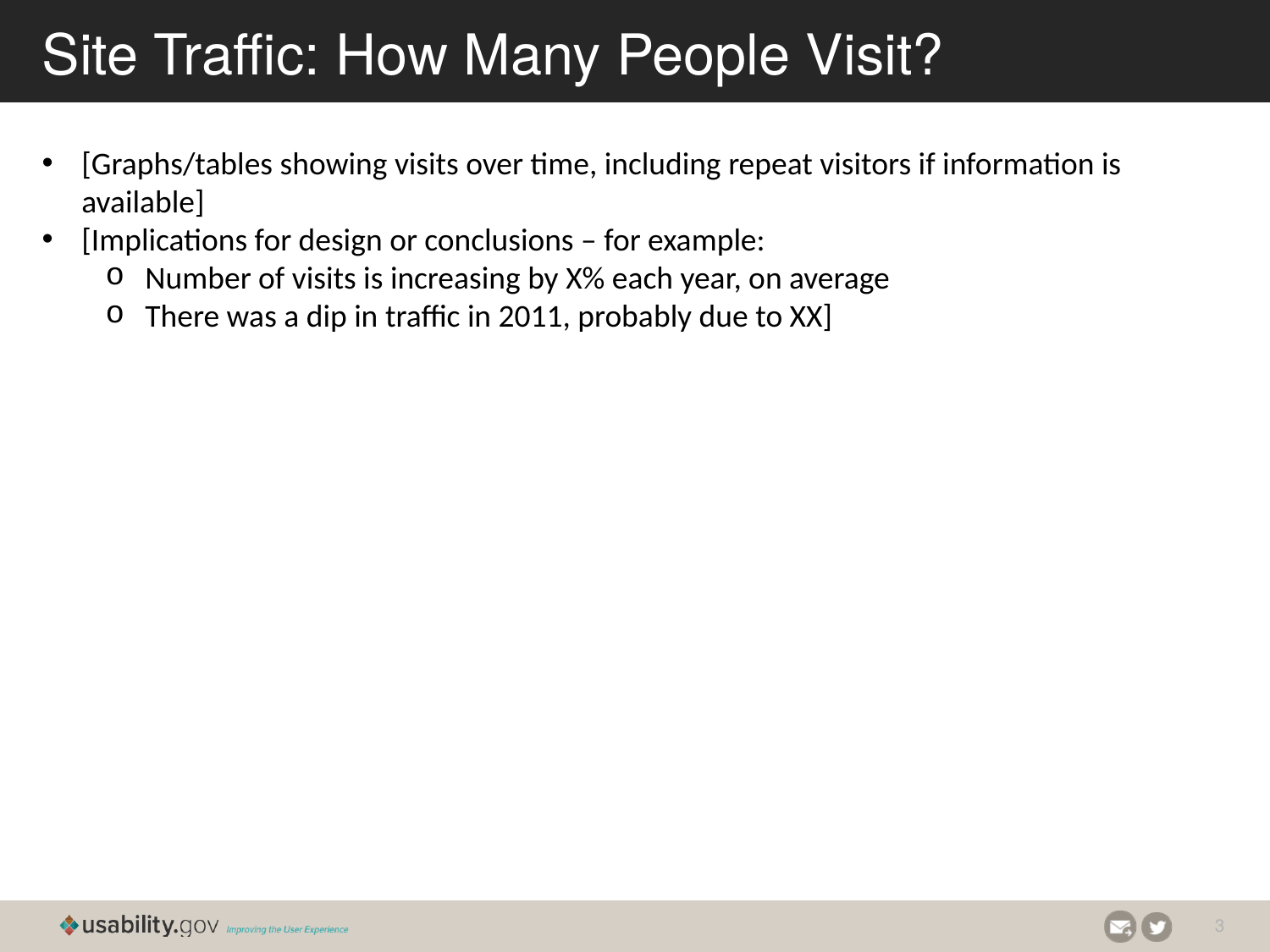

# Site Traffic: How Many People Visit?
[Graphs/tables showing visits over time, including repeat visitors if information is available]
[Implications for design or conclusions – for example:
Number of visits is increasing by X% each year, on average
There was a dip in traffic in 2011, probably due to XX]

3